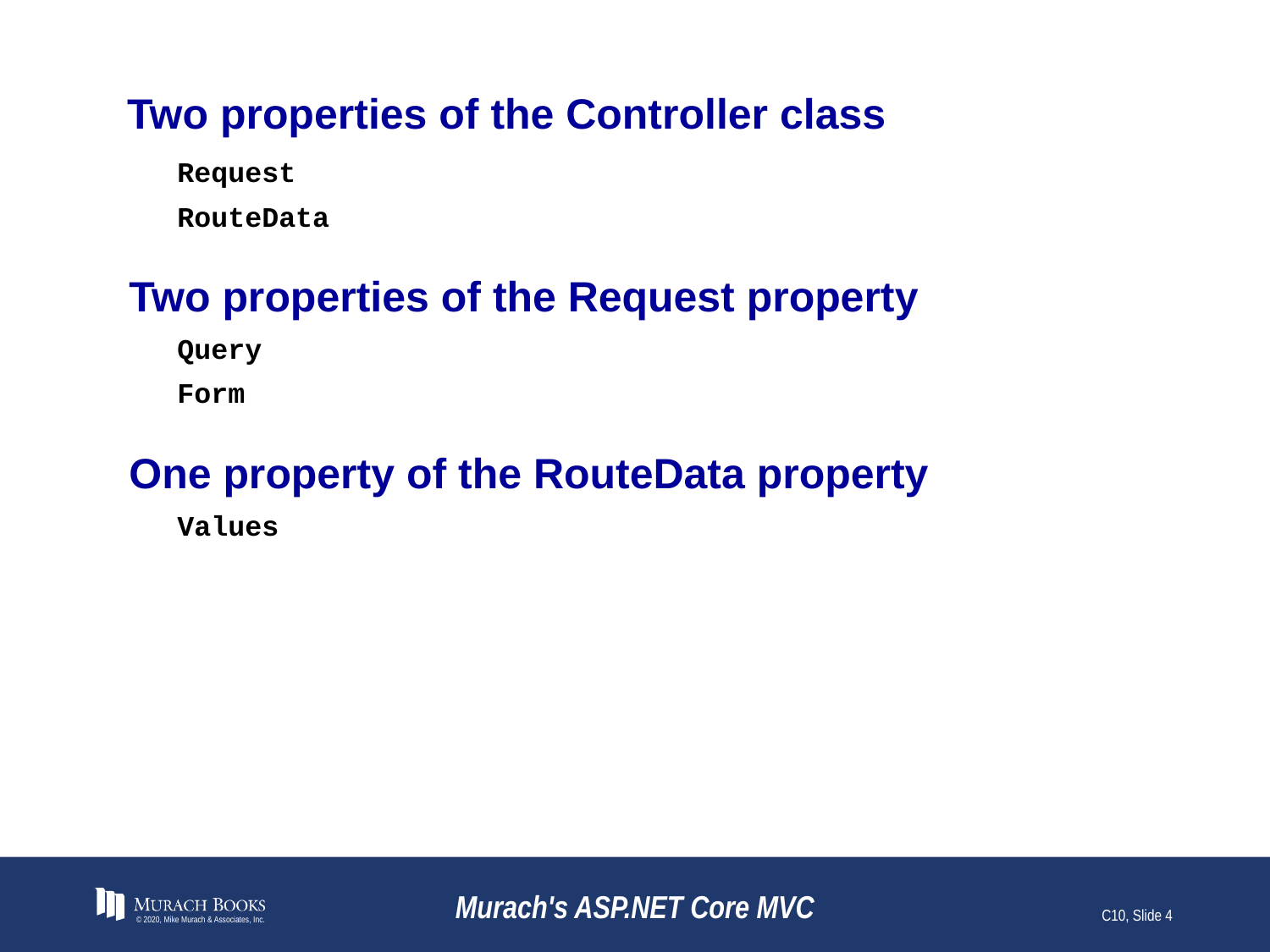

# Two properties of the Controller class
Request
RouteData
Two properties of the Request property
Query
Form
One property of the RouteData property
Values

© 2020, Mike Murach & Associates, Inc.
Murach's ASP.NET Core MVC

C10, Slide 4